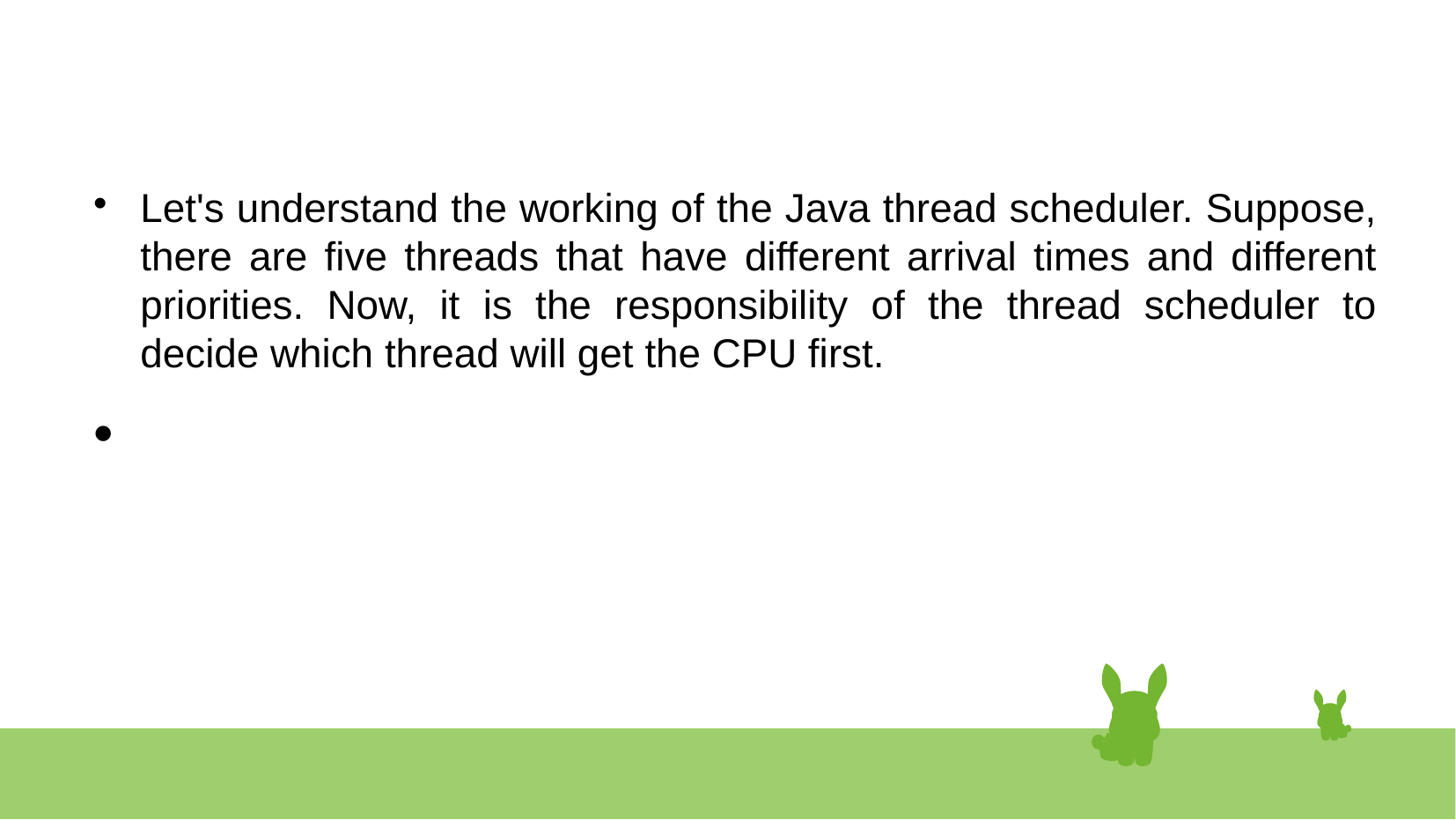

#
Let's understand the working of the Java thread scheduler. Suppose, there are five threads that have different arrival times and different priorities. Now, it is the responsibility of the thread scheduler to decide which thread will get the CPU first.